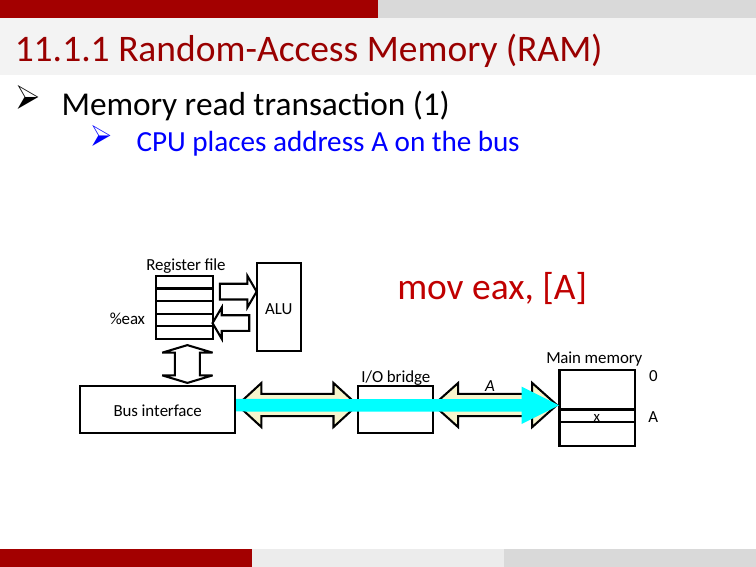

11.1.1 Random-Access Memory (RAM)
Memory read transaction (1)
CPU places address A on the bus
Register file
mov eax, [A]
ALU

%eax

Main memory

0
I/O bridge
A

Bus interface

A

x

20